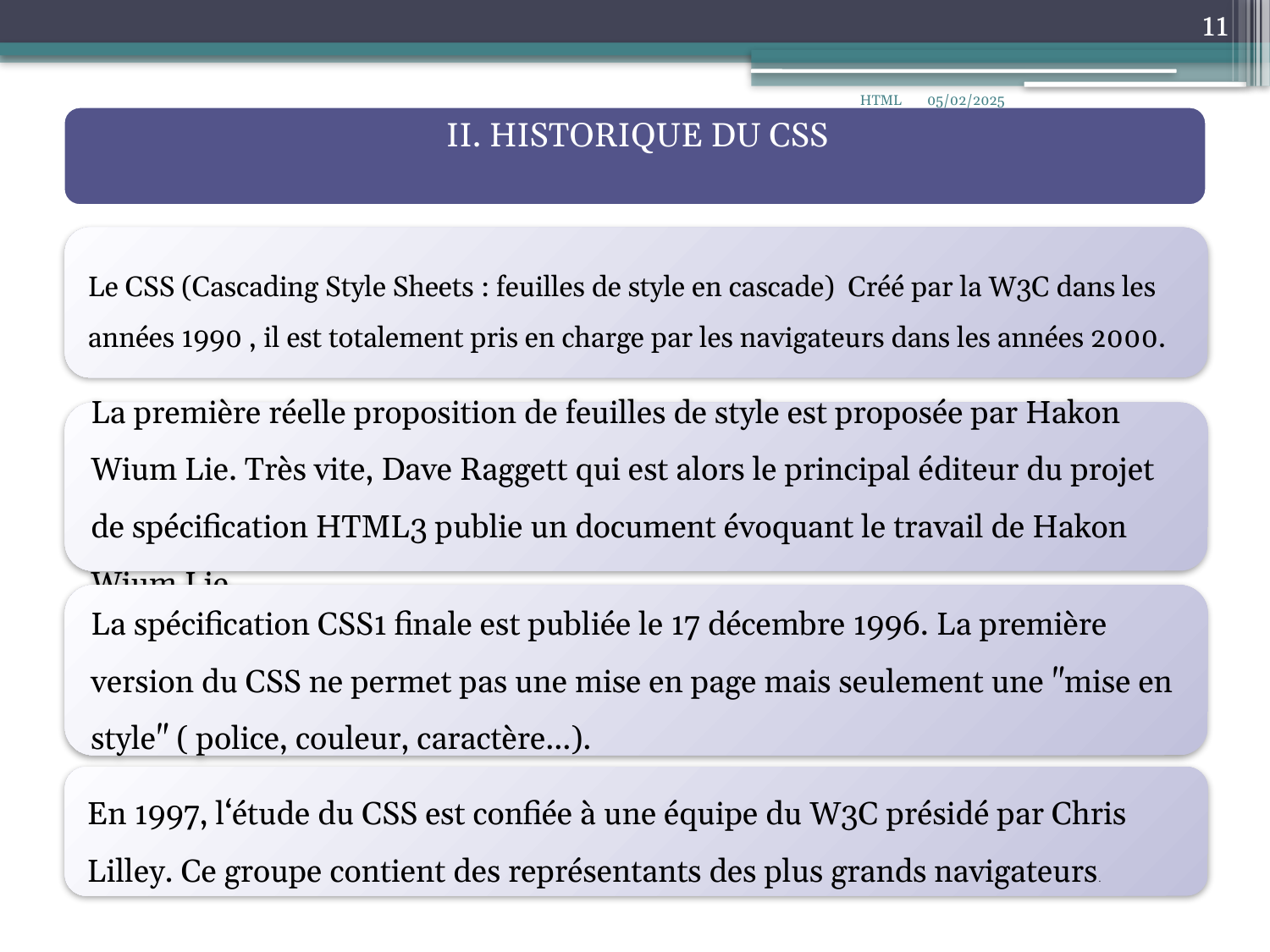

11
HTML
05/02/2025
II. HISTORIQUE DU CSS
Le CSS (Cascading Style Sheets : feuilles de style en cascade)  Créé par la W3C dans les années 1990 , il est totalement pris en charge par les navigateurs dans les années 2000.
La première réelle proposition de feuilles de style est proposée par Hakon Wium Lie. Très vite, Dave Raggett qui est alors le principal éditeur du projet de spécification HTML3 publie un document évoquant le travail de Hakon Wium Lie.
La spécification CSS1 finale est publiée le 17 décembre 1996. La première version du CSS ne permet pas une mise en page mais seulement une "mise en style" ( police, couleur, caractère...).
En 1997, l‘étude du CSS est confiée à une équipe du W3C présidé par Chris Lilley. Ce groupe contient des représentants des plus grands navigateurs.